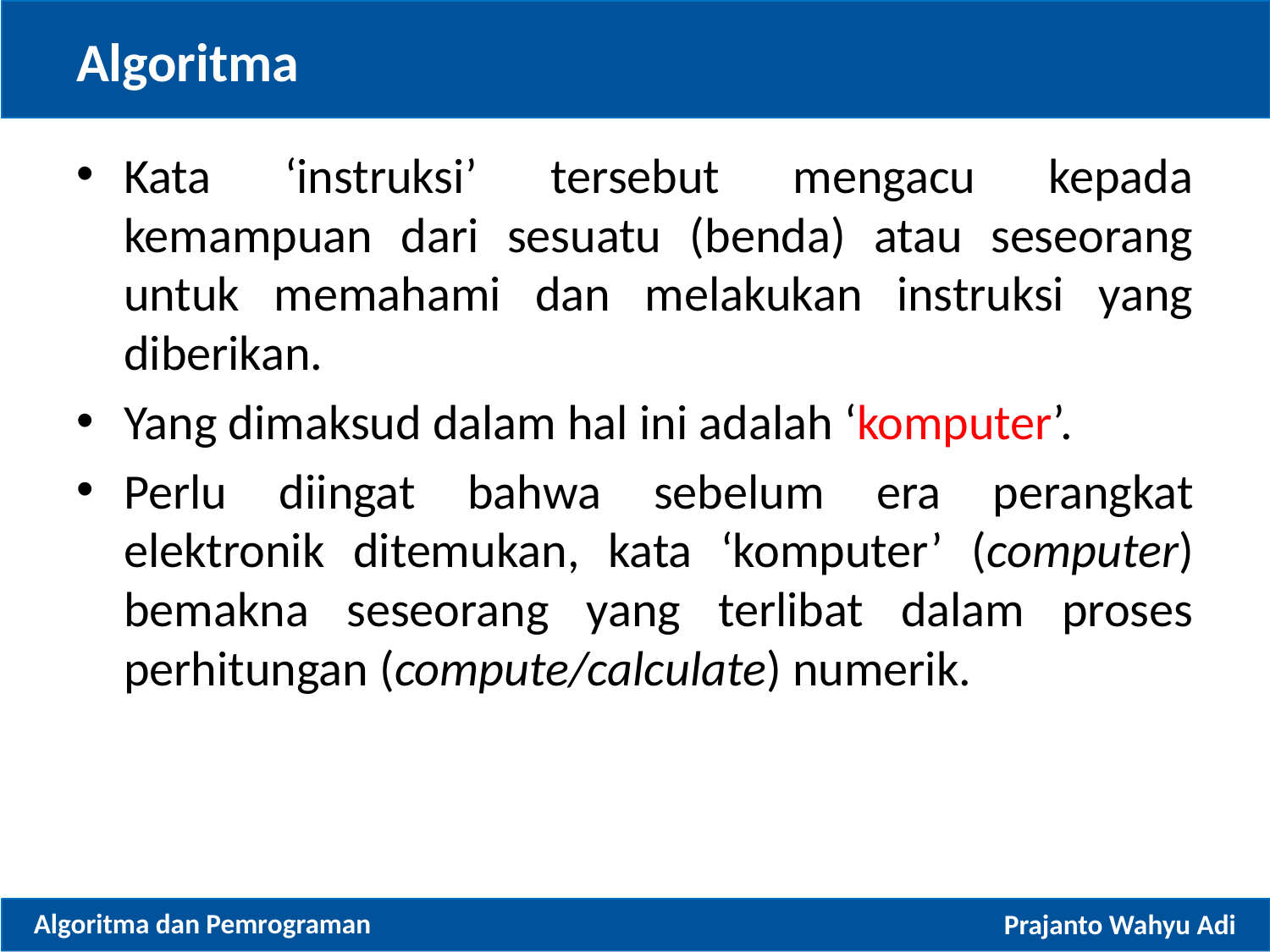

# Algoritma
Kata ‘instruksi’ tersebut mengacu kepada kemampuan dari sesuatu (benda) atau seseorang untuk memahami dan melakukan instruksi yang diberikan.
Yang dimaksud dalam hal ini adalah ‘komputer’.
Perlu diingat bahwa sebelum era perangkat elektronik ditemukan, kata ‘komputer’ (computer) bemakna seseorang yang terlibat dalam proses perhitungan (compute/calculate) numerik.